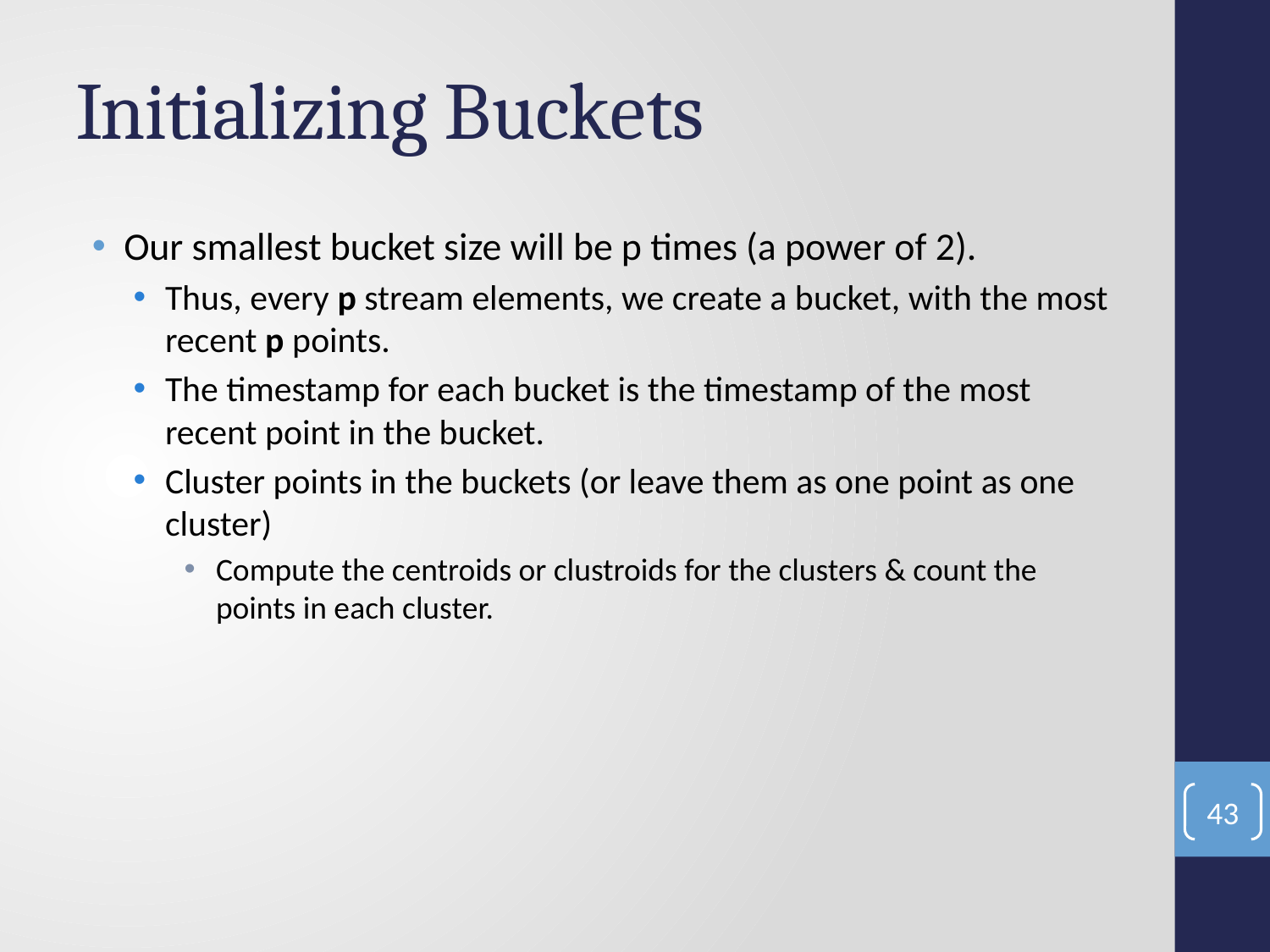

# Initializing Buckets
Our smallest bucket size will be p times (a power of 2).
Thus, every p stream elements, we create a bucket, with the most recent p points.
The timestamp for each bucket is the timestamp of the most recent point in the bucket.
Cluster points in the buckets (or leave them as one point as one cluster)
Compute the centroids or clustroids for the clusters & count the points in each cluster.

43